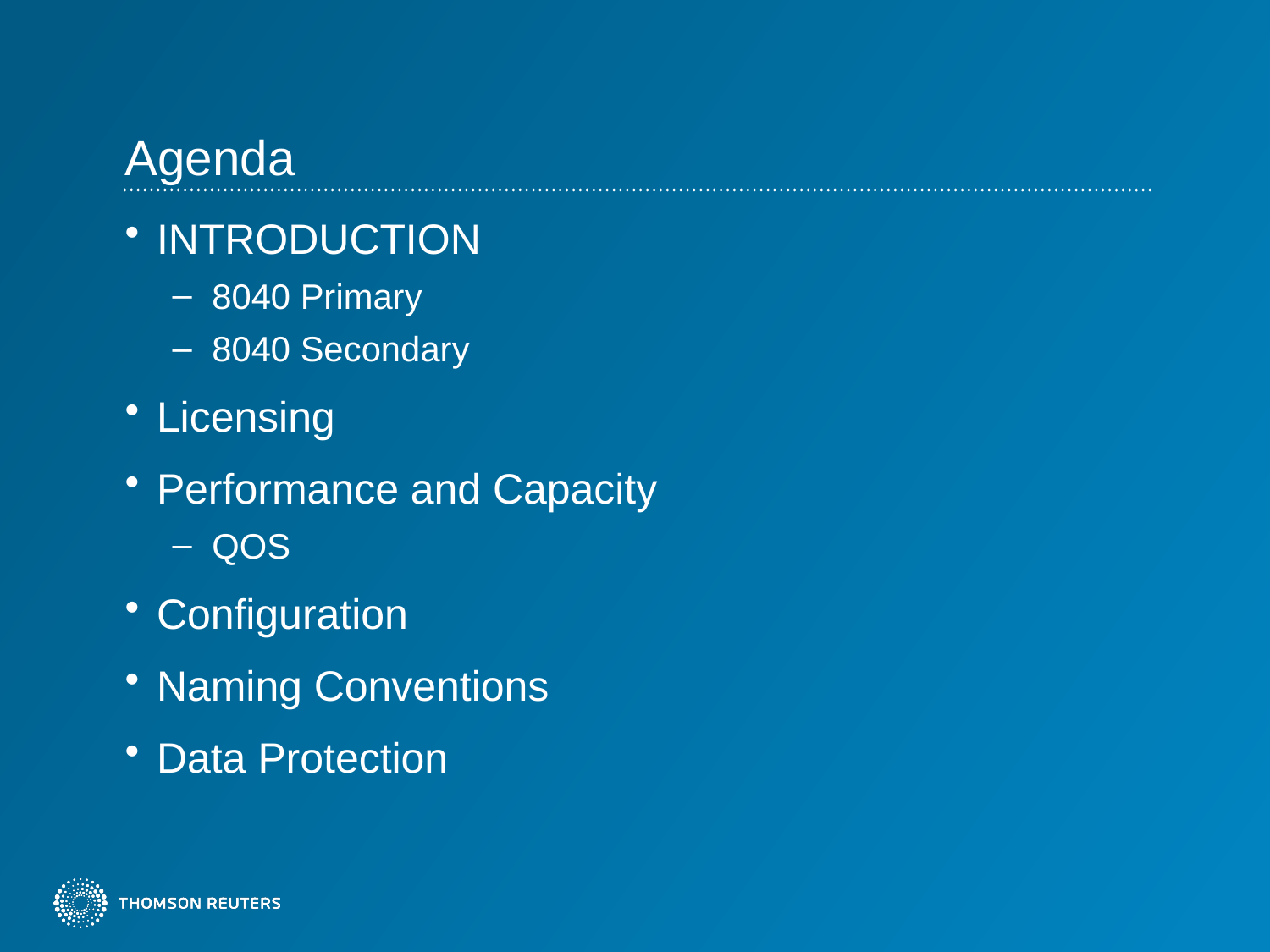

# Agenda
INTRODUCTION
8040 Primary
8040 Secondary
Licensing
Performance and Capacity
QOS
Configuration
Naming Conventions
Data Protection